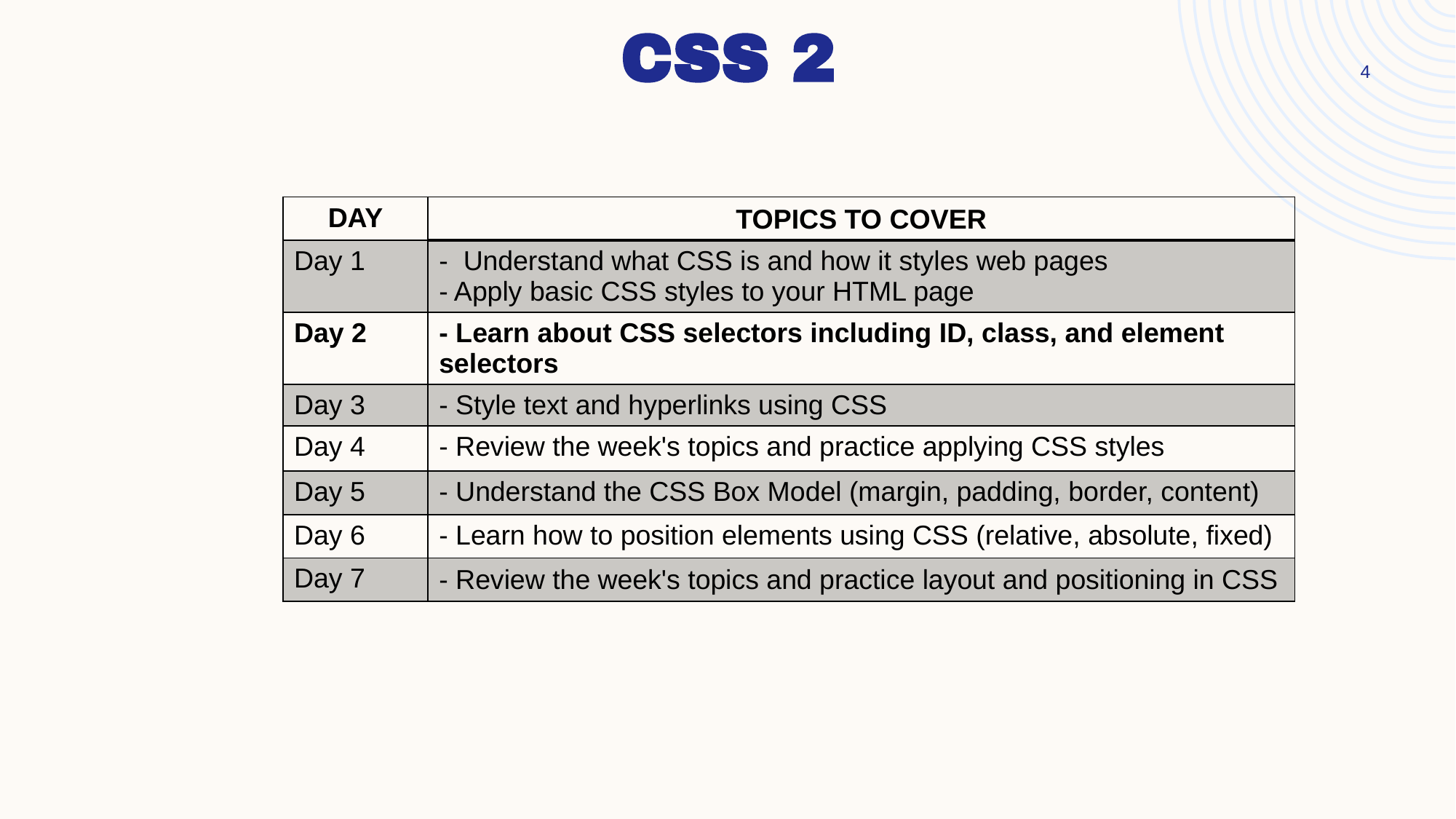

# CSS 2
4
| DAY | TOPICS TO COVER |
| --- | --- |
| Day 1 | - Understand what CSS is and how it styles web pages - Apply basic CSS styles to your HTML page |
| Day 2 | - Learn about CSS selectors including ID, class, and element selectors |
| Day 3 | - Style text and hyperlinks using CSS |
| Day 4 | - Review the week's topics and practice applying CSS styles |
| Day 5 | - Understand the CSS Box Model (margin, padding, border, content) |
| Day 6 | - Learn how to position elements using CSS (relative, absolute, fixed) |
| Day 7 | - Review the week's topics and practice layout and positioning in CSS |